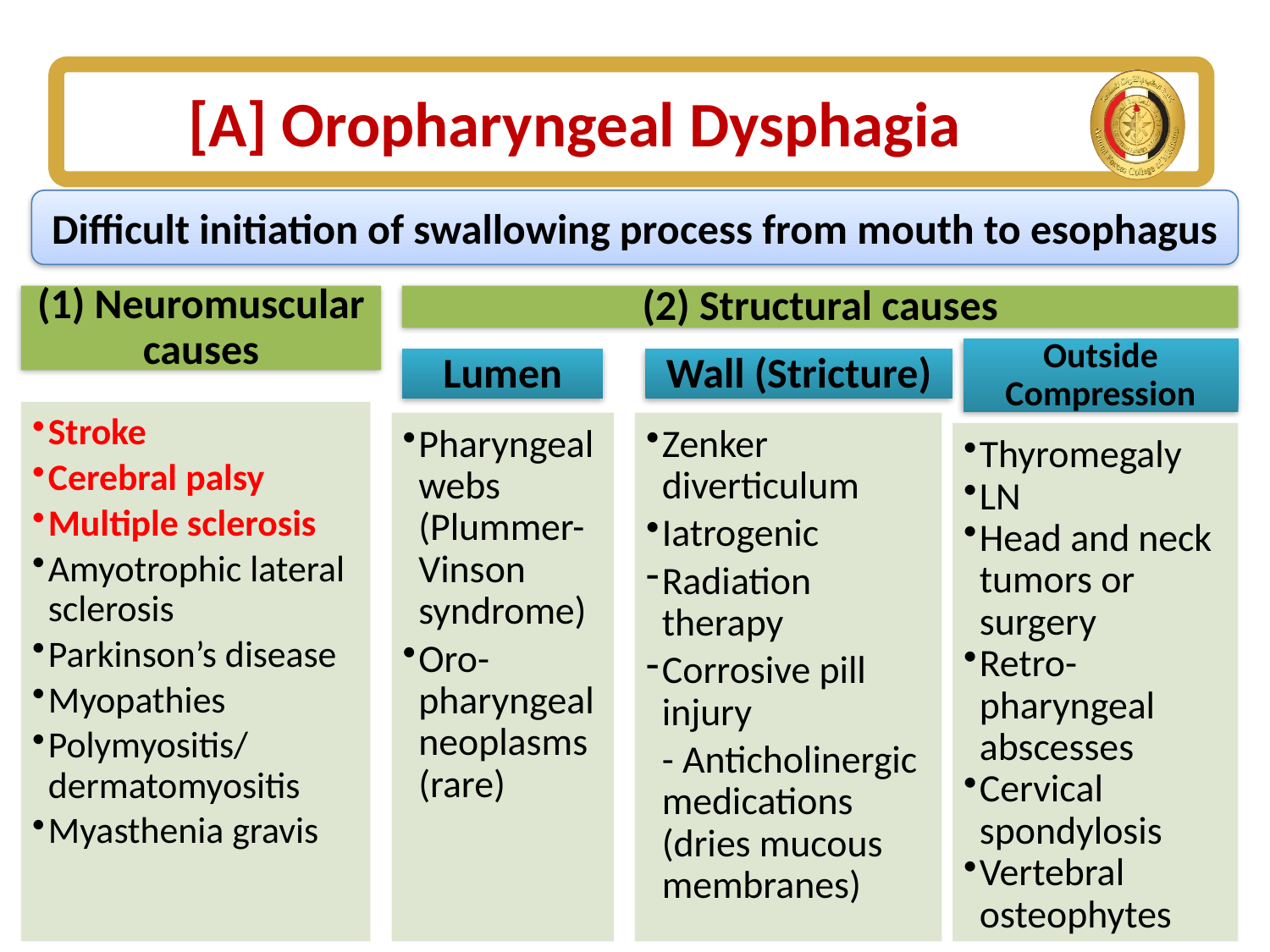

# [A] Oropharyngeal Dysphagia
Difficult initiation of swallowing process from mouth to esophagus
(1) Neuromuscular causes
(2) Structural causes
Outside Compression
Lumen
Wall (Stricture)
Stroke
Cerebral palsy
Multiple sclerosis
Amyotrophic lateral sclerosis
Parkinson’s disease
Myopathies
Polymyositis/dermatomyositis
Myasthenia gravis
Pharyngeal webs (Plummer-Vinson syndrome)
Oro-pharyngeal neoplasms (rare)
Zenker diverticulum
Iatrogenic
Radiation therapy
Corrosive pill injury
- Anticholinergic medications (dries mucous membranes)
Thyromegaly
LN
Head and neck tumors or surgery
Retro-pharyngeal abscesses
Cervical spondylosis
Vertebral osteophytes